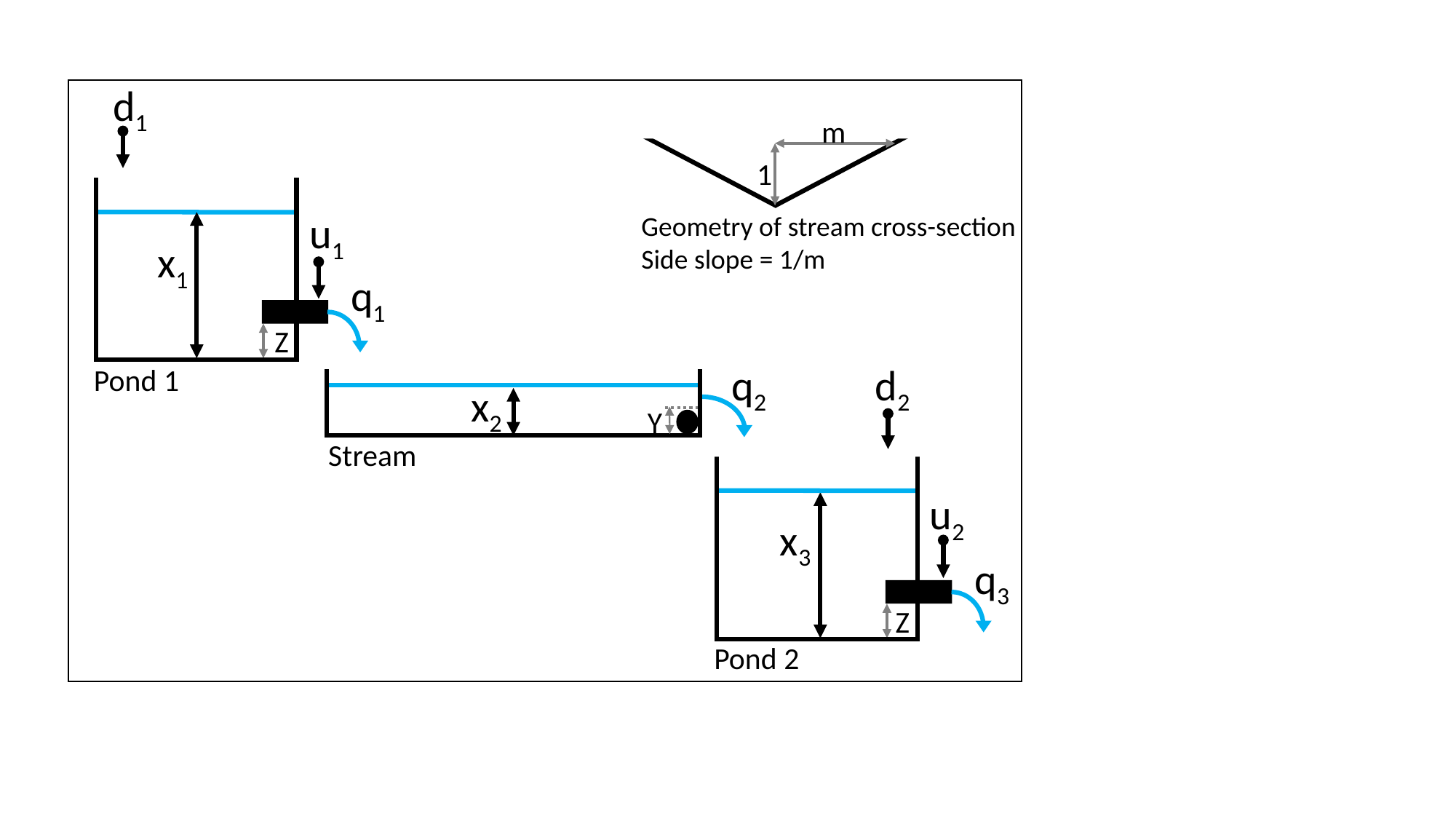

d1

u1

x1
q1

Z

q2
d2

u2

x3

Z

q3

x2

Y

m

1
Geometry of stream cross-section
Side slope = 1/m
Pond 1
Stream
Pond 2